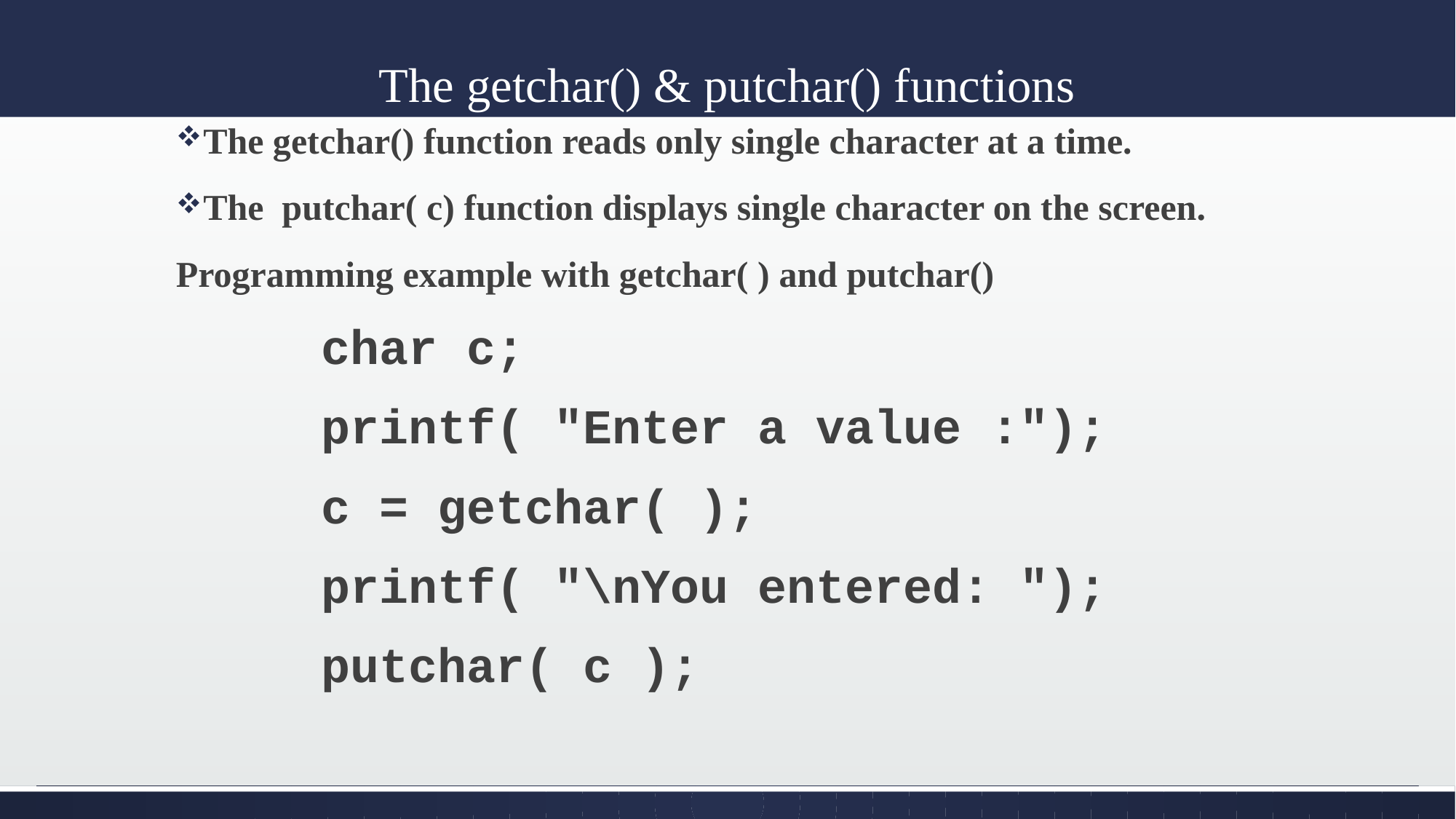

# The getchar() & putchar() functions
The getchar() function reads only single character at a time.
The  putchar( c) function displays single character on the screen.
Programming example with getchar( ) and putchar()
     char c;
     printf( "Enter a value :");
     c = getchar( );
     printf( "\nYou entered: ");
     putchar( c );